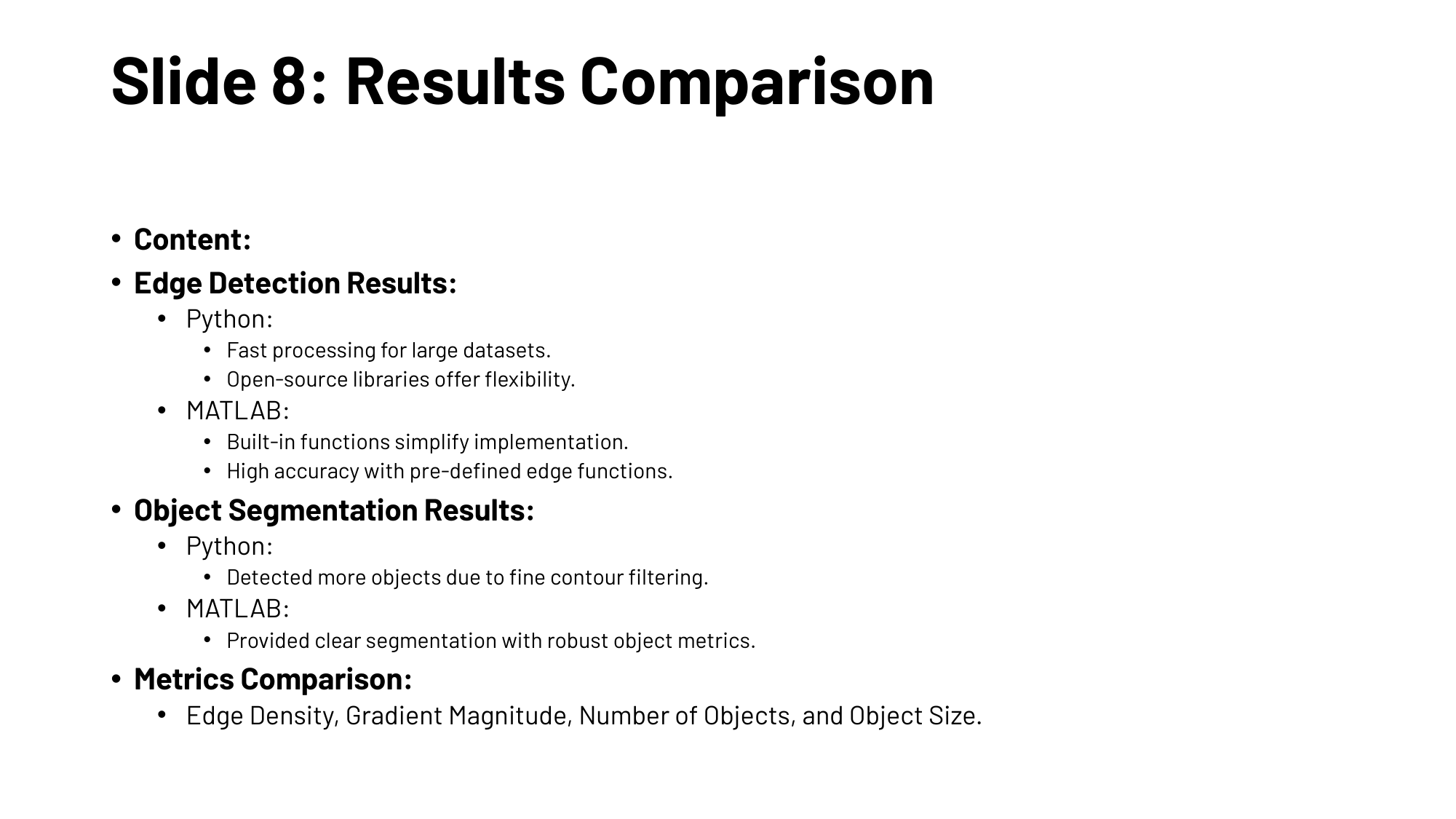

# Slide 8: Results Comparison
Content:
Edge Detection Results:
Python:
Fast processing for large datasets.
Open-source libraries offer flexibility.
MATLAB:
Built-in functions simplify implementation.
High accuracy with pre-defined edge functions.
Object Segmentation Results:
Python:
Detected more objects due to fine contour filtering.
MATLAB:
Provided clear segmentation with robust object metrics.
Metrics Comparison:
Edge Density, Gradient Magnitude, Number of Objects, and Object Size.